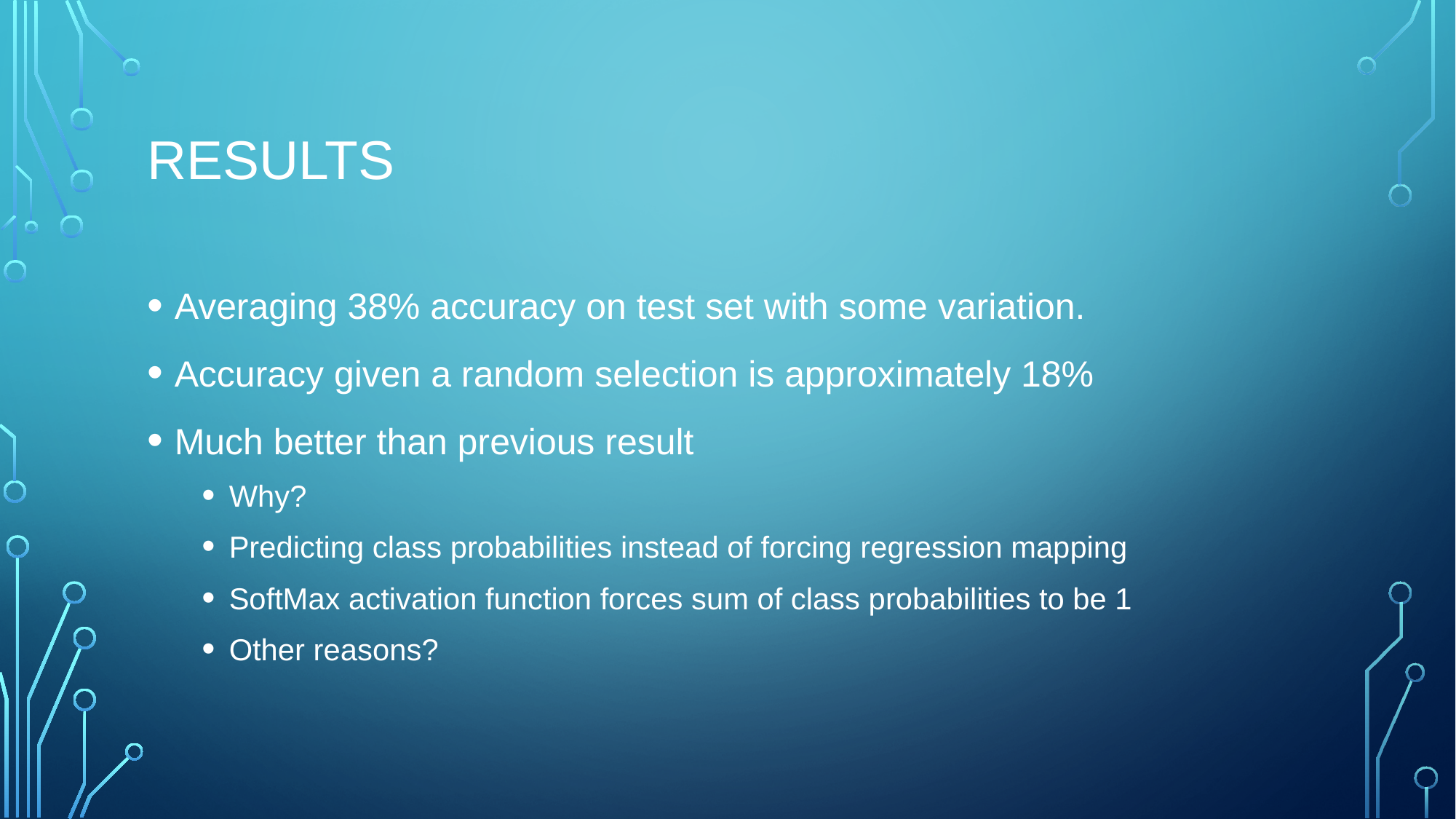

# results
Averaging 38% accuracy on test set with some variation.
Accuracy given a random selection is approximately 18%
Much better than previous result
Why?
Predicting class probabilities instead of forcing regression mapping
SoftMax activation function forces sum of class probabilities to be 1
Other reasons?